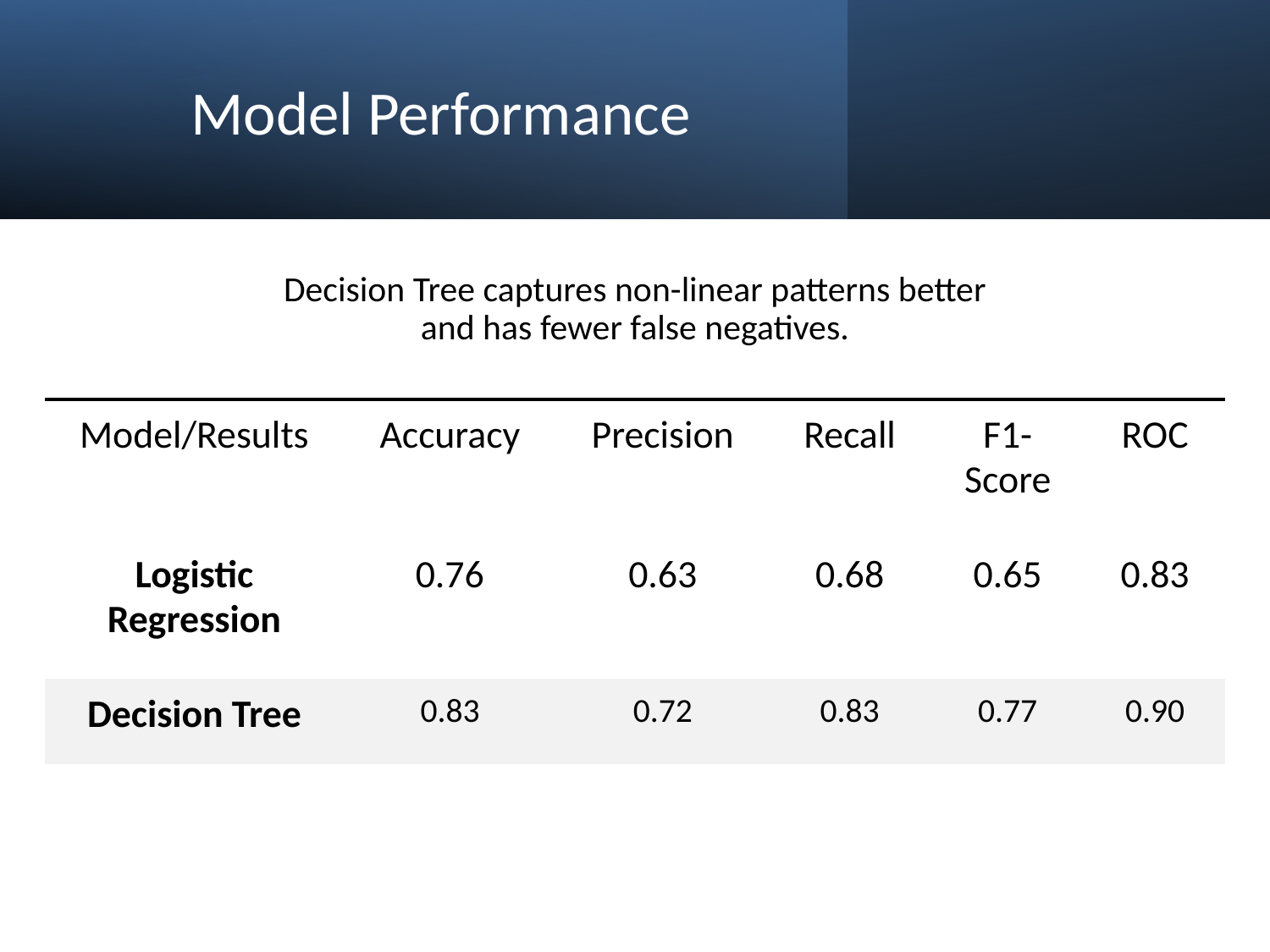

# Model Performance
Decision Tree captures non-linear patterns better and has fewer false negatives.
| Model/Results | Accuracy | Precision | Recall | F1-Score | ROC |
| --- | --- | --- | --- | --- | --- |
| Logistic Regression | 0.76 | 0.63 | 0.68 | 0.65 | 0.83 |
| Decision Tree | 0.83 | 0.72 | 0.83 | 0.77 | 0.90 |